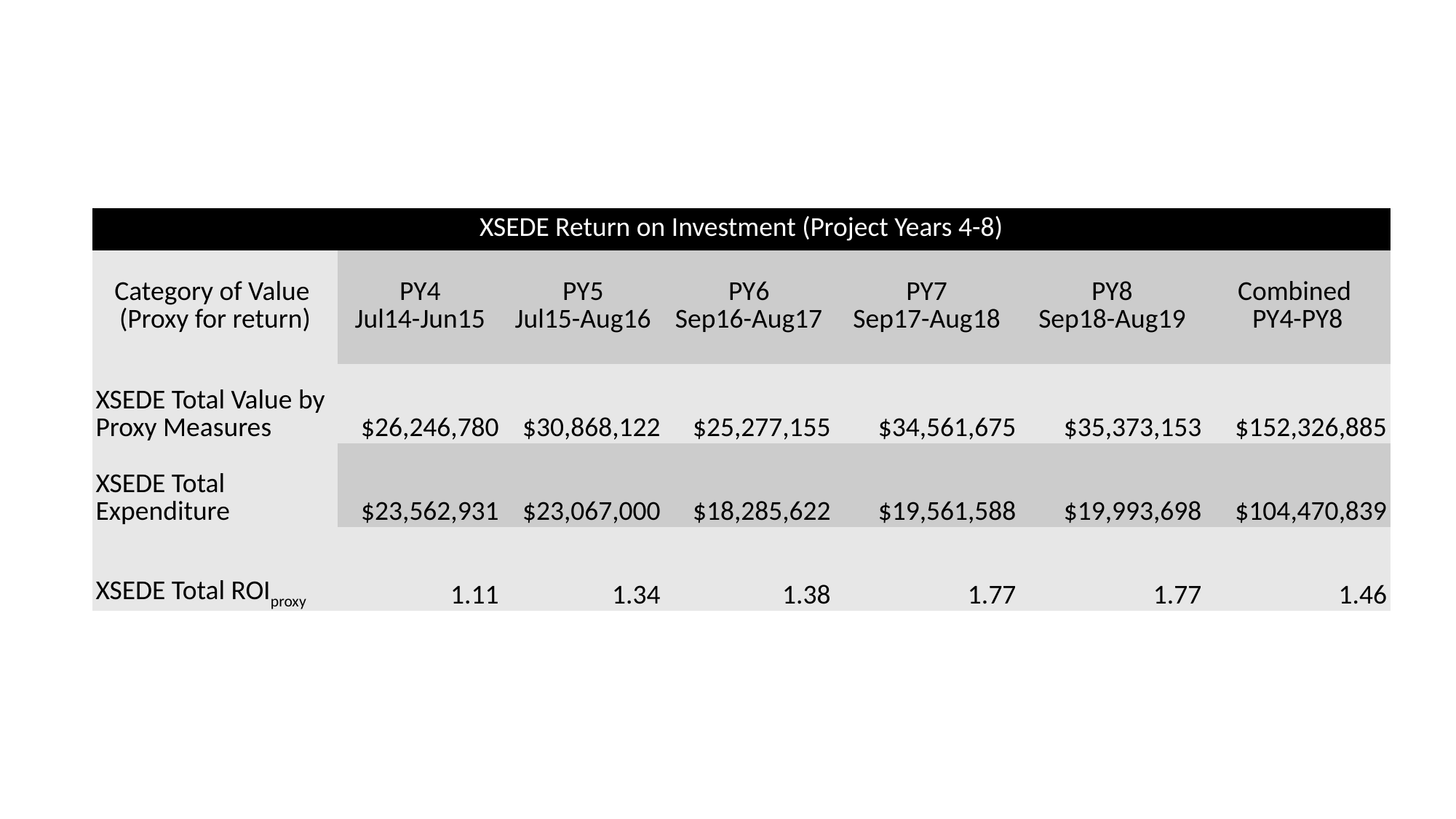

| XSEDE Return on Investment (Project Years 4-8) |  |  |  |  |  |  |
| --- | --- | --- | --- | --- | --- | --- |
| Category of Value (Proxy for return) | PY4 Jul14-Jun15 | PY5 Jul15-Aug16 | PY6 Sep16-Aug17 | PY7 Sep17-Aug18 | PY8 Sep18-Aug19 | Combined PY4-PY8 |
| XSEDE Total Value by Proxy Measures | $26,246,780 | $30,868,122 | $25,277,155 | $34,561,675 | $35,373,153 | $152,326,885 |
| XSEDE Total Expenditure | $23,562,931 | $23,067,000 | $18,285,622 | $19,561,588 | $19,993,698 | $104,470,839 |
| XSEDE Total ROIproxy | 1.11 | 1.34 | 1.38 | 1.77 | 1.77 | 1.46 |